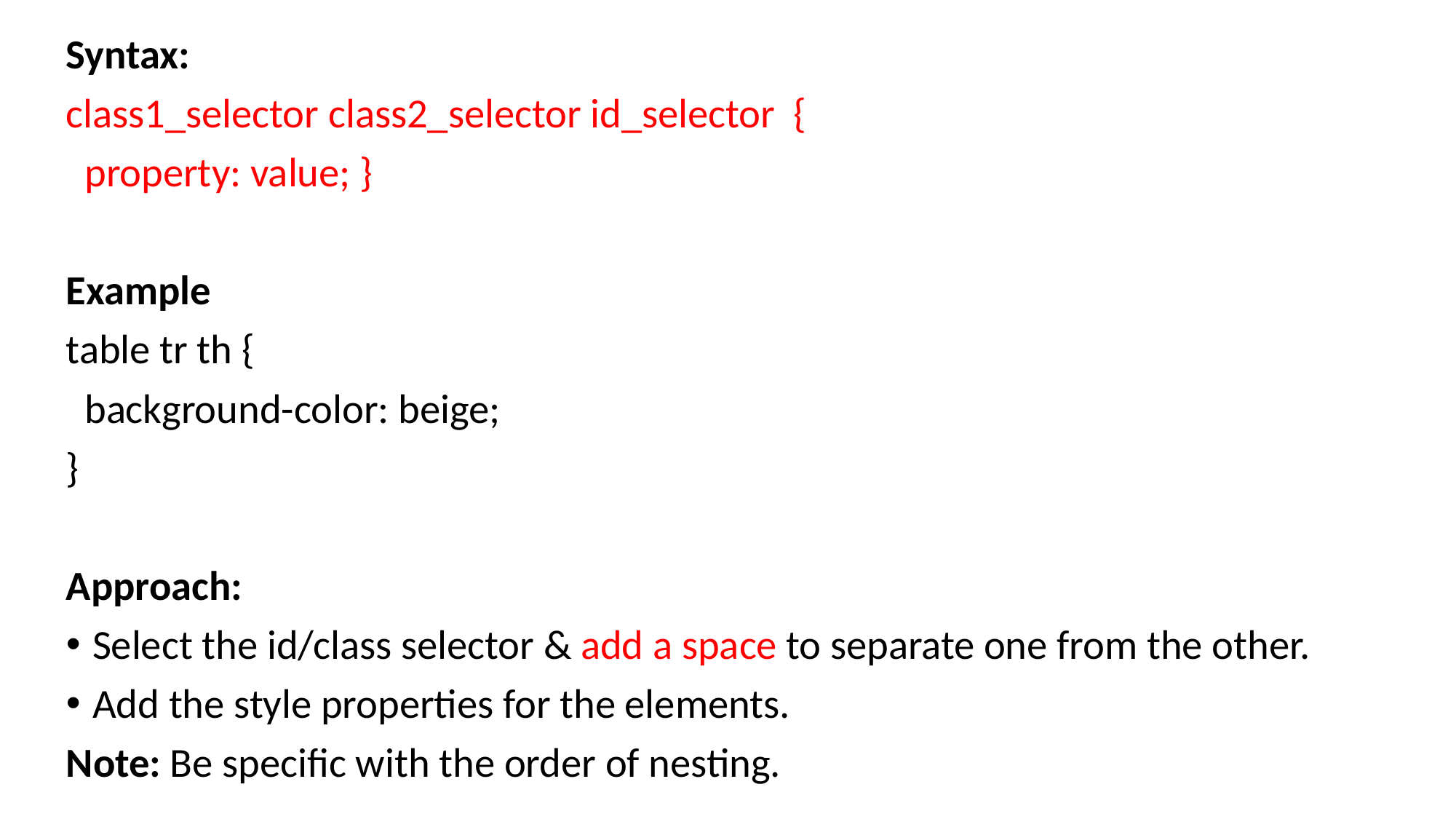

Syntax:
class1_selector class2_selector id_selector  {
  property: value; }

Example
table tr th {
  background-color: beige;
}

Approach:
Select the id/class selector & add a space to separate one from the other.
Add the style properties for the elements.
Note: Be specific with the order of nesting.